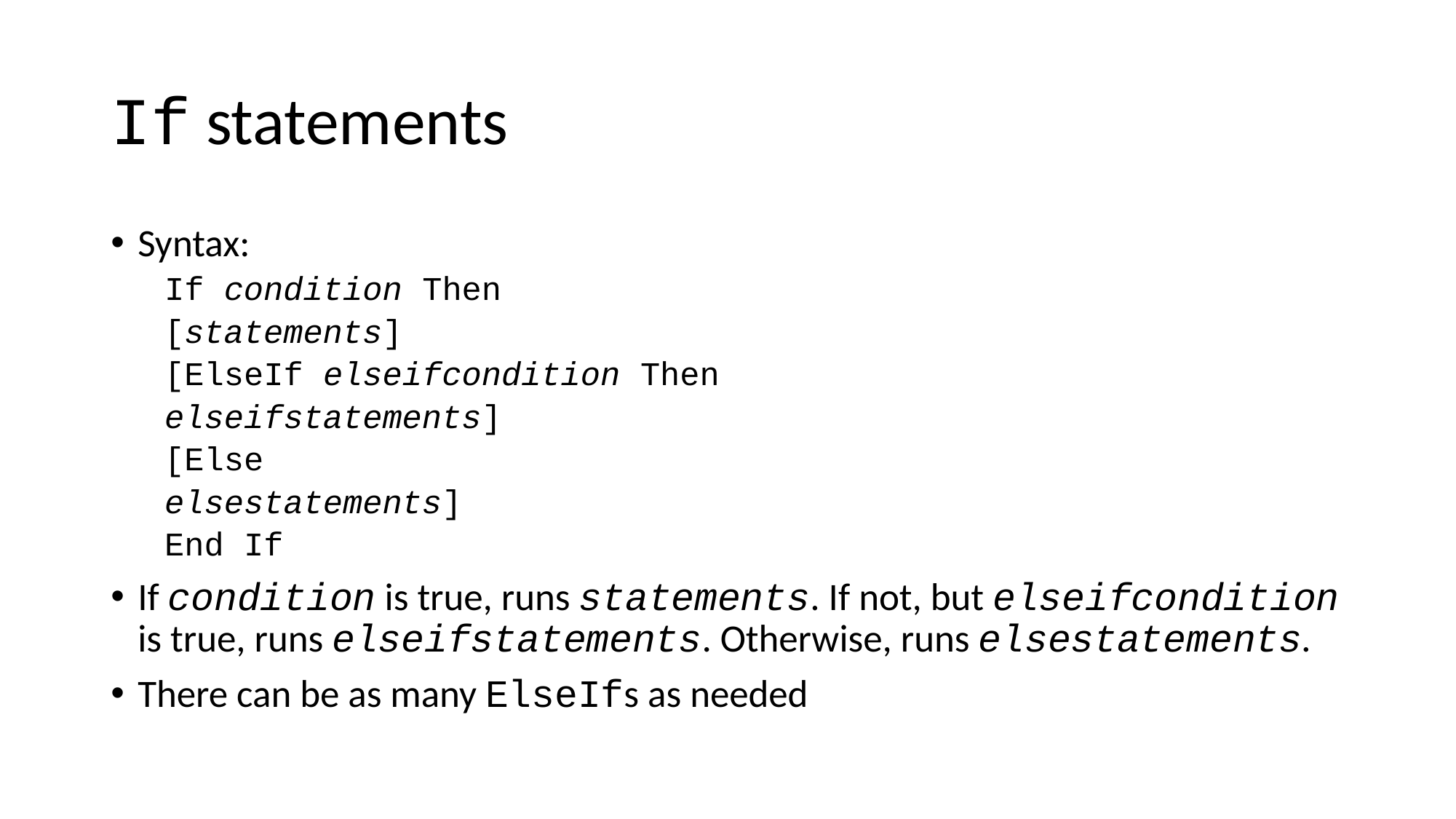

# If statements
Syntax:
If condition Then
	[statements]
[ElseIf elseifcondition Then
	elseifstatements]
[Else
	elsestatements]
End If
If condition is true, runs statements. If not, but elseifcondition is true, runs elseifstatements. Otherwise, runs elsestatements.
There can be as many ElseIfs as needed